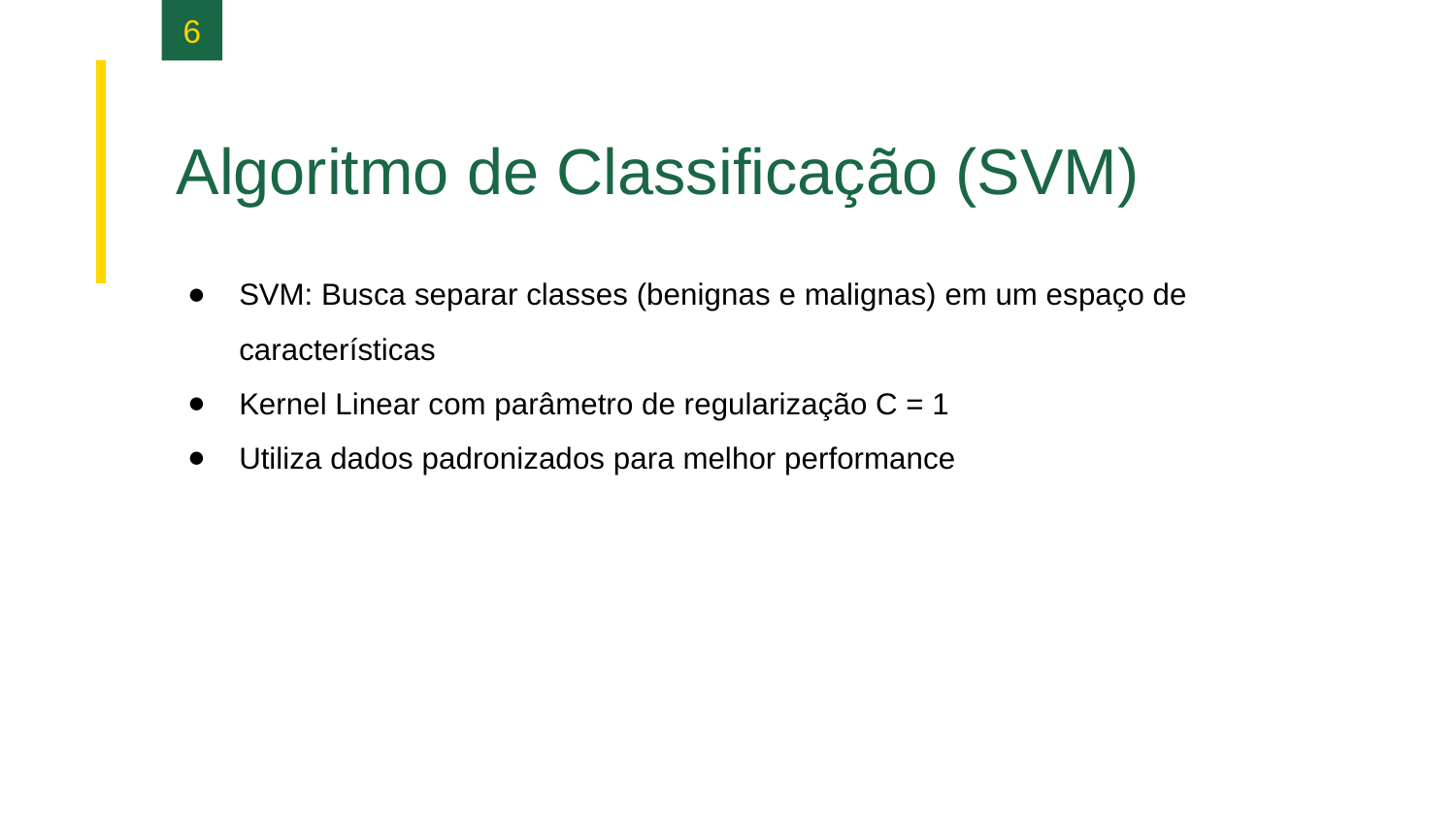

6
Algoritmo de Classificação (SVM)
SVM: Busca separar classes (benignas e malignas) em um espaço de características
Kernel Linear com parâmetro de regularização C = 1
Utiliza dados padronizados para melhor performance